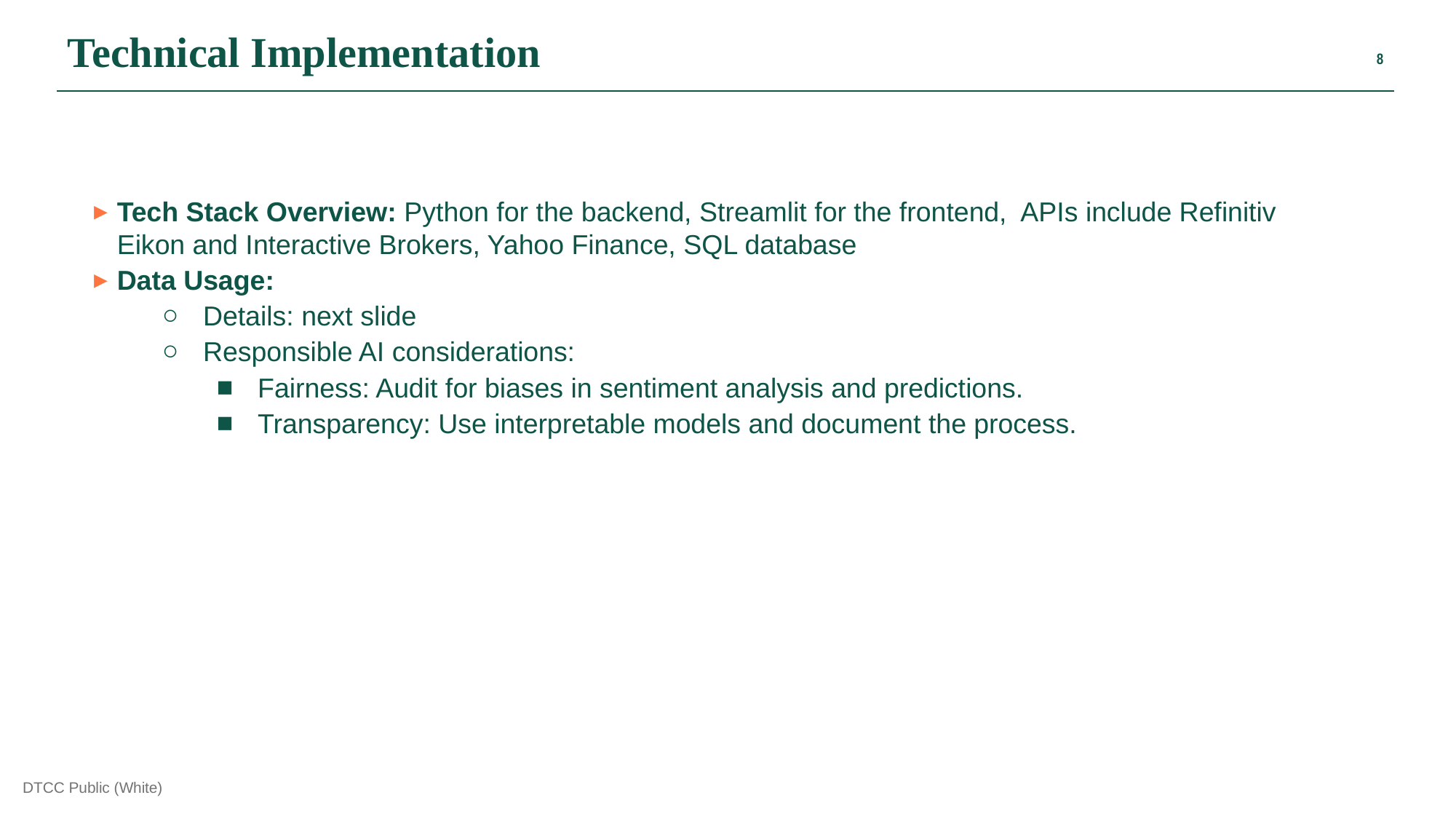

Technical Implementation
Tech Stack Overview: Python for the backend, Streamlit for the frontend,  APIs include Refinitiv Eikon and Interactive Brokers, Yahoo Finance, SQL database
Data Usage:
Details: next slide
Responsible AI considerations:
Fairness: Audit for biases in sentiment analysis and predictions.
Transparency: Use interpretable models and document the process.